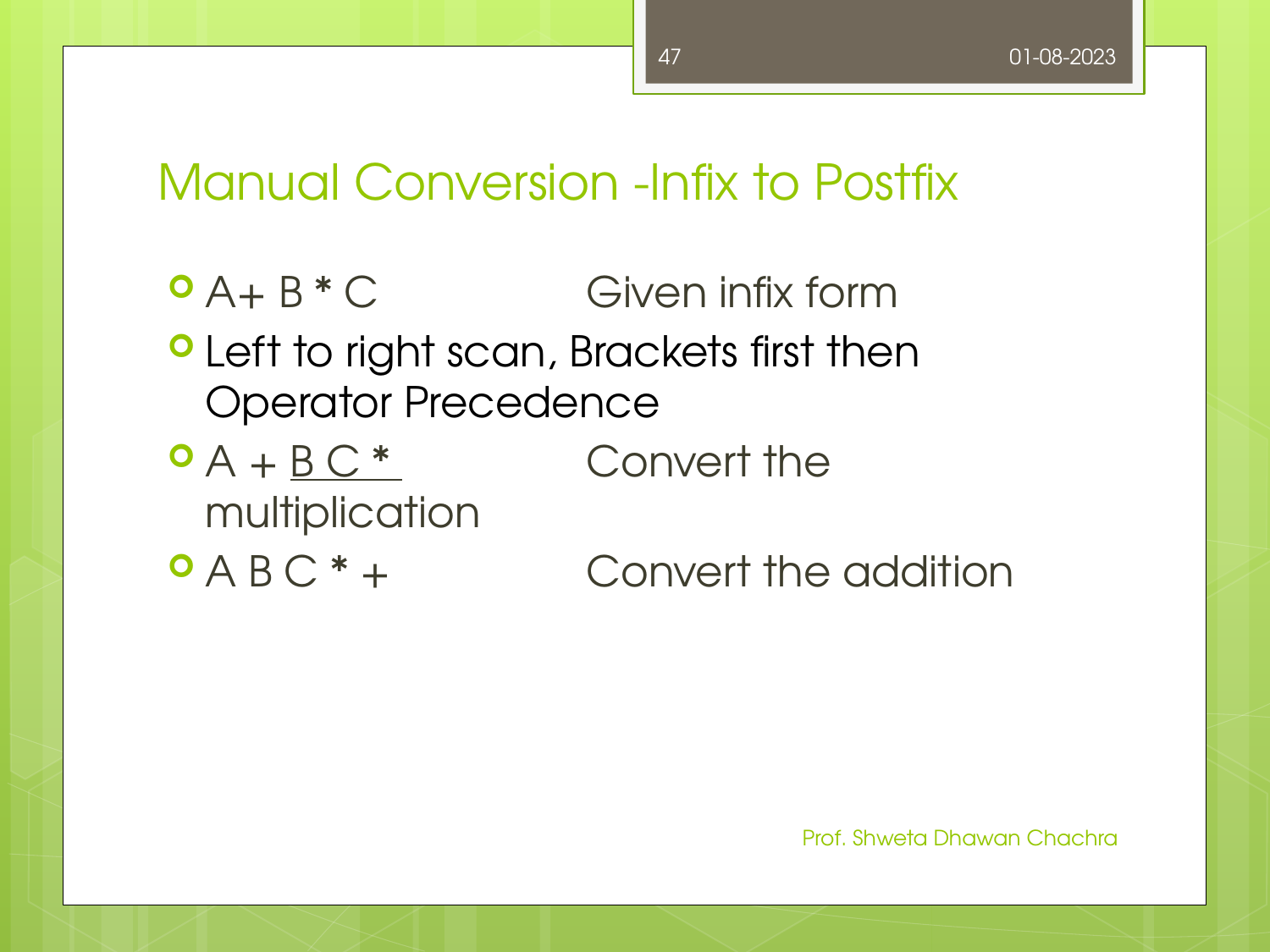

47
01-08-2023
# Manual Conversion -Infix to Postfix
A+ B * C 		Given infix form
Left to right scan, Brackets first then Operator Precedence
A + B C * 		Convert the multiplication
A B C * + 		Convert the addition

Prof. Shweta Dhawan Chachra